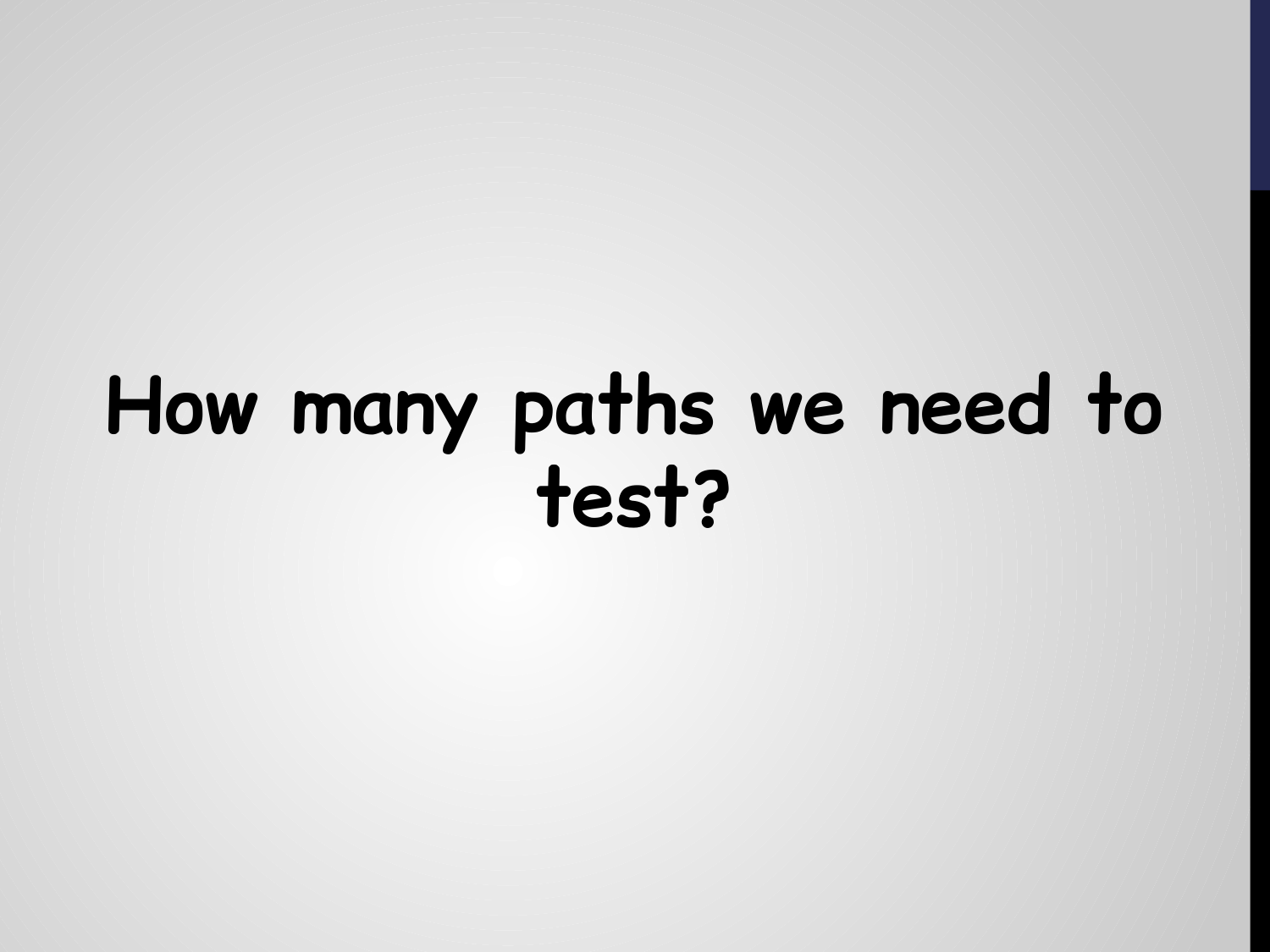

How many paths we need to test?